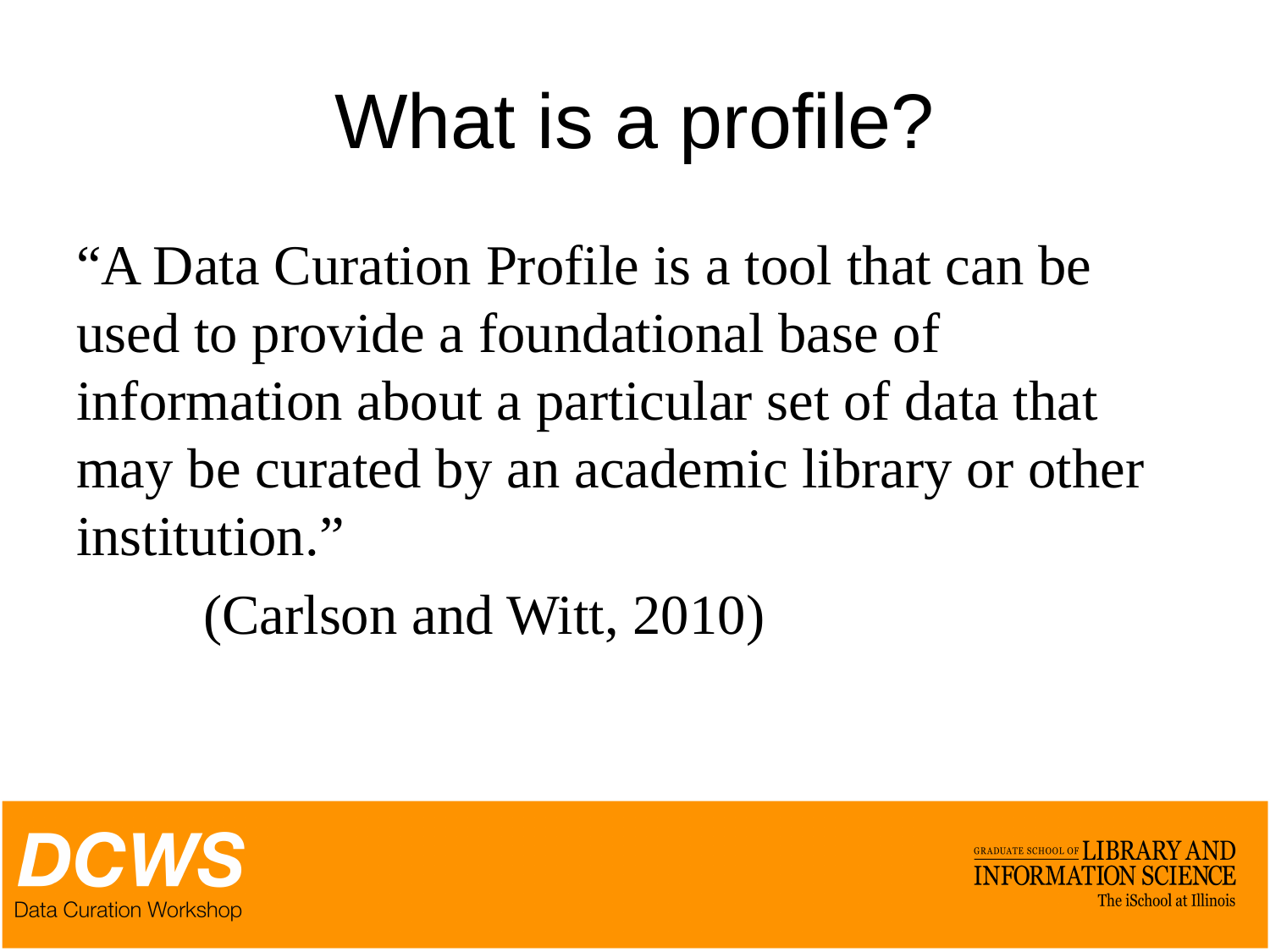

# What is a profile?
“A Data Curation Profile is a tool that can be used to provide a foundational base of information about a particular set of data that may be curated by an academic library or other institution.”
	(Carlson and Witt, 2010)